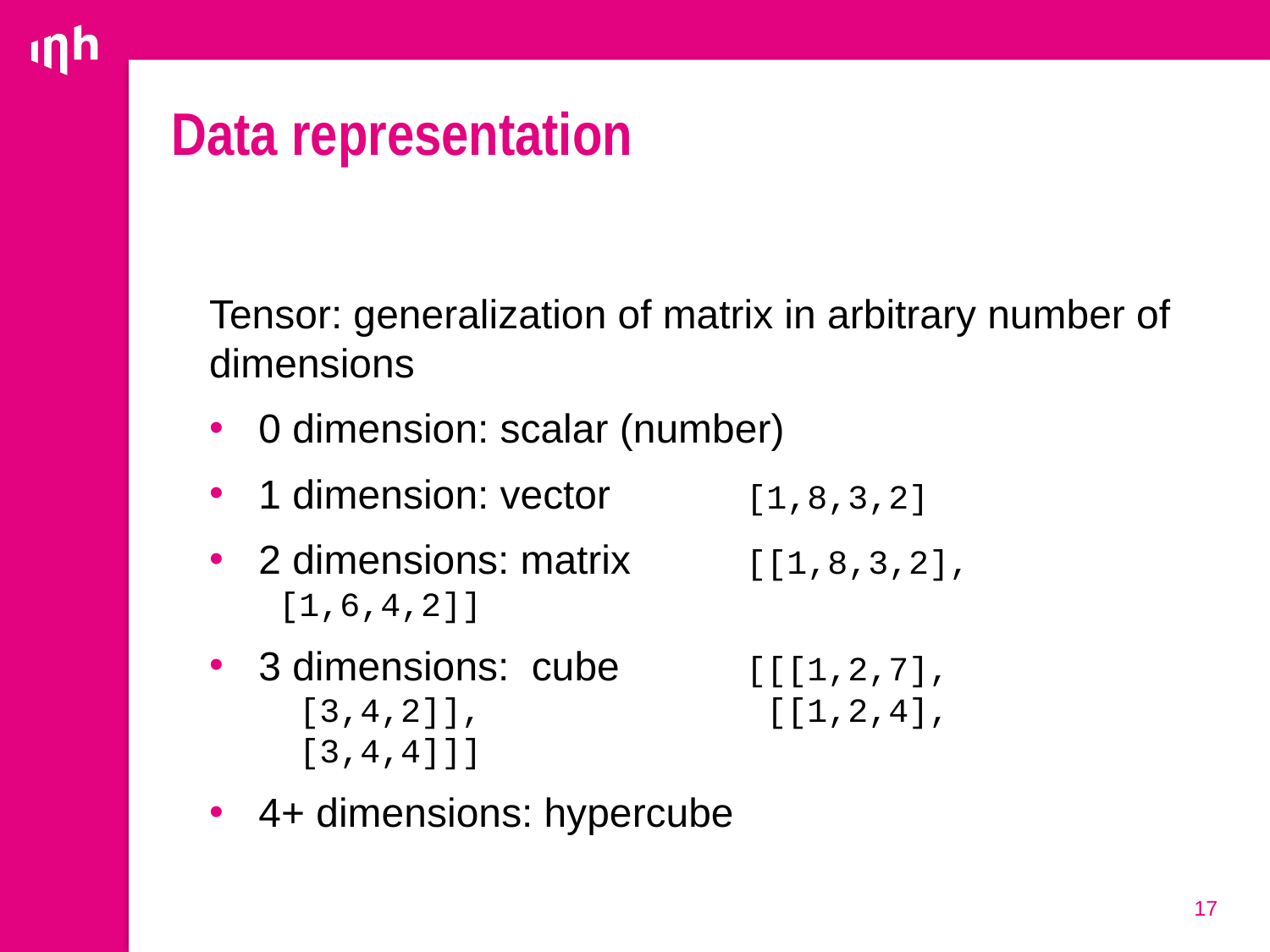

# Data representation
Tensor: generalization of matrix in arbitrary number of dimensions
0 dimension: scalar (number)
1 dimension: vector 		[1,8,3,2]
2 dimensions: matrix 		[[1,8,3,2],
								 [1,6,4,2]]
3 dimensions:  cube 		[[[1,2,7],
								  [3,4,2]], 										 		 [[1,2,4],
								  [3,4,4]]]
4+ dimensions: hypercube

17